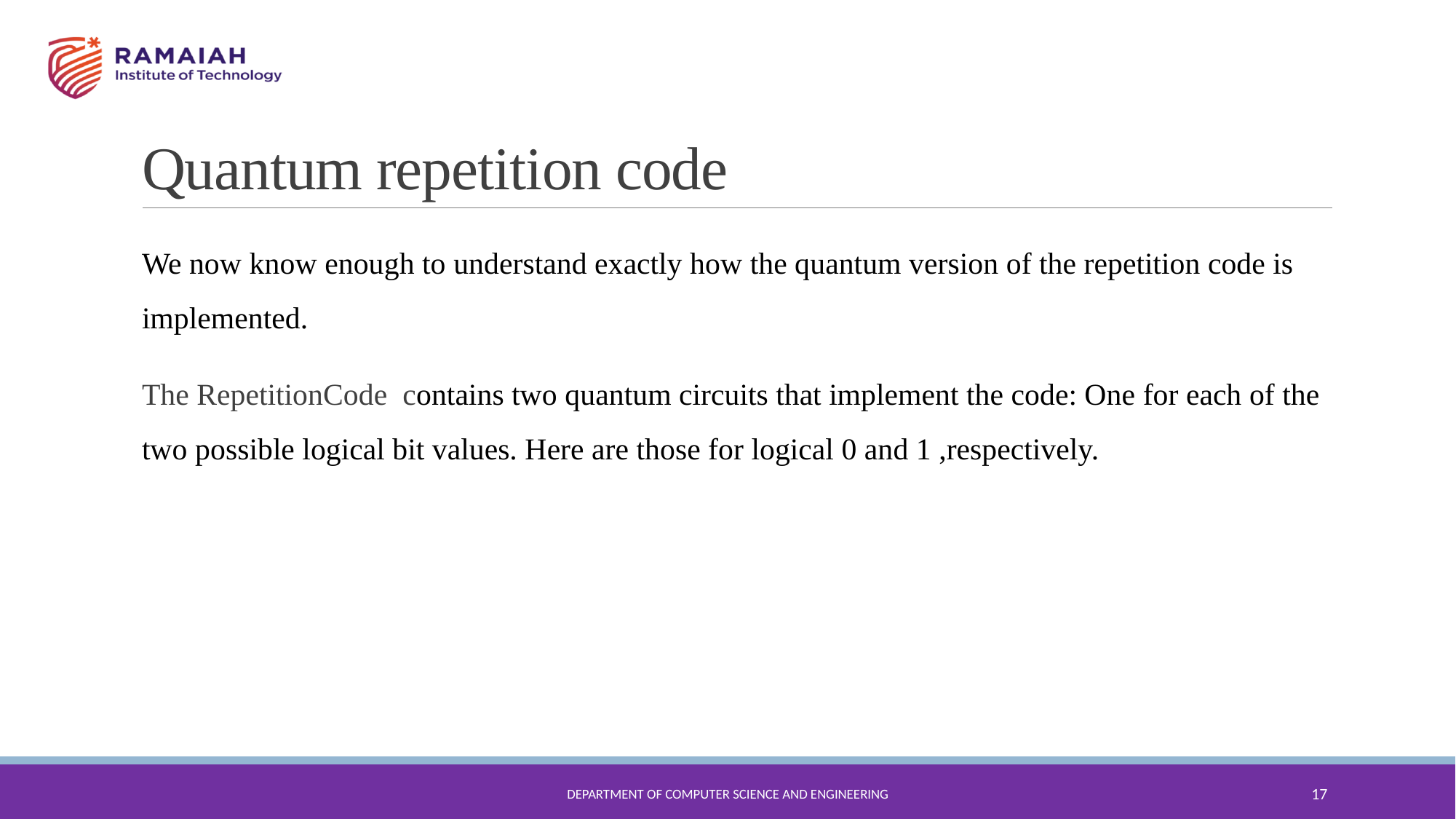

# Quantum repetition code
We now know enough to understand exactly how the quantum version of the repetition code is implemented.
The RepetitionCode  contains two quantum circuits that implement the code: One for each of the two possible logical bit values. Here are those for logical 0 and 1 ,respectively.

Department of Computer Science and Engineering
17